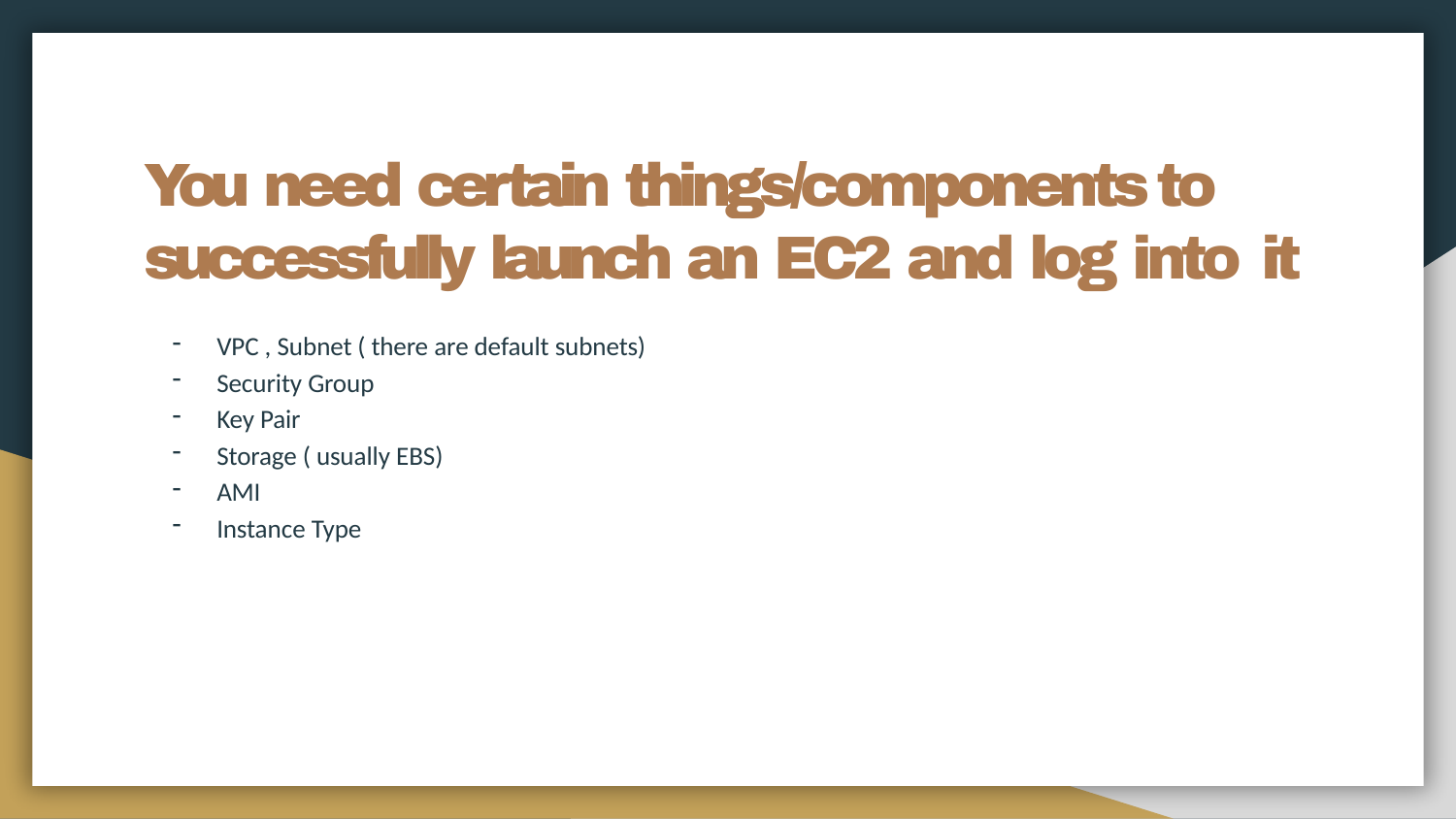

# You need certain things/components to  successfully launch an EC2 and log into it
VPC , Subnet ( there are default subnets)
Security Group
Key Pair
Storage ( usually EBS)
AMI
Instance Type